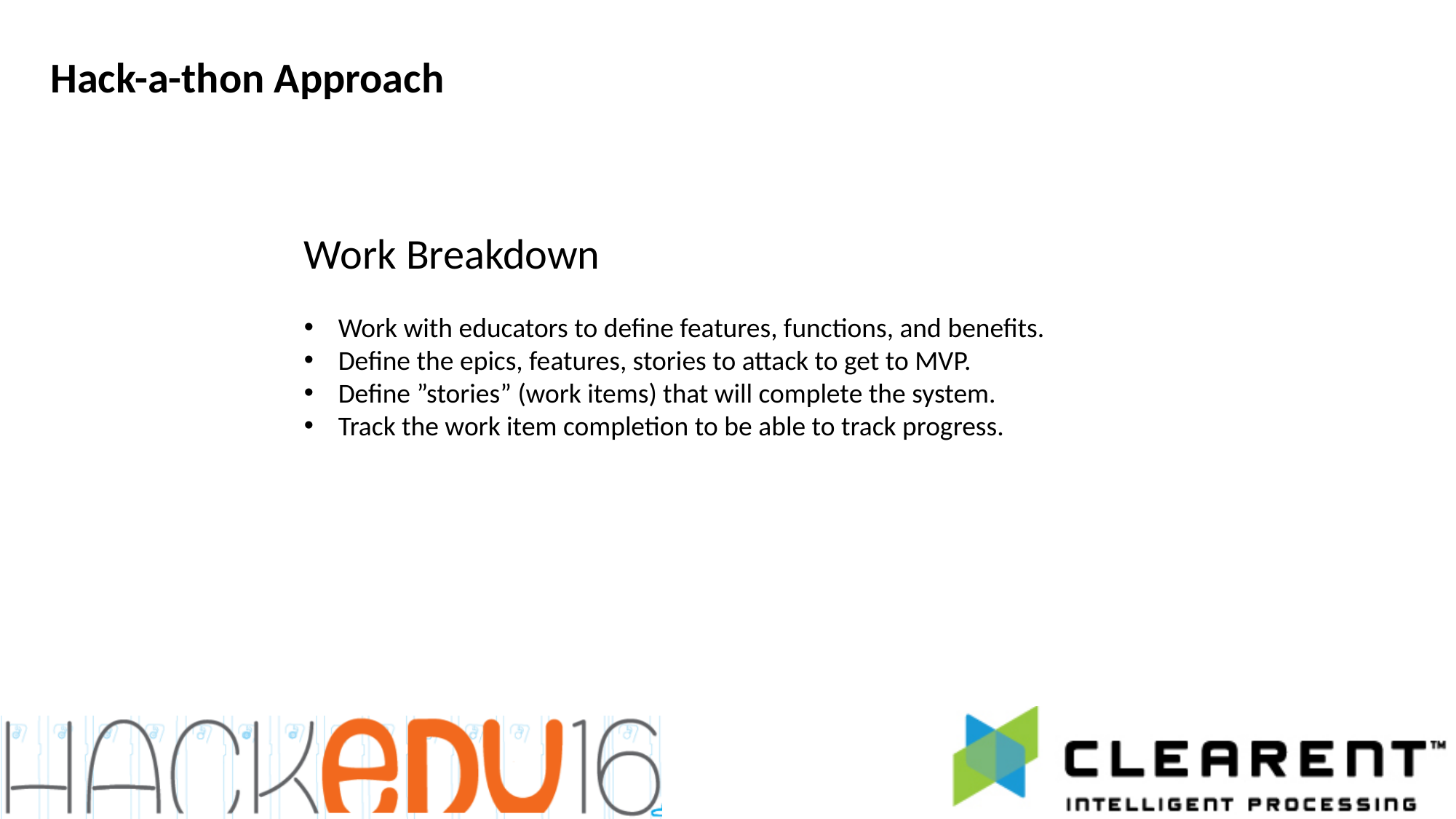

Hack-a-thon Approach
Work Breakdown

Work with educators to define features, functions, and benefits.
Define the epics, features, stories to attack to get to MVP.
Define ”stories” (work items) that will complete the system.
Track the work item completion to be able to track progress.